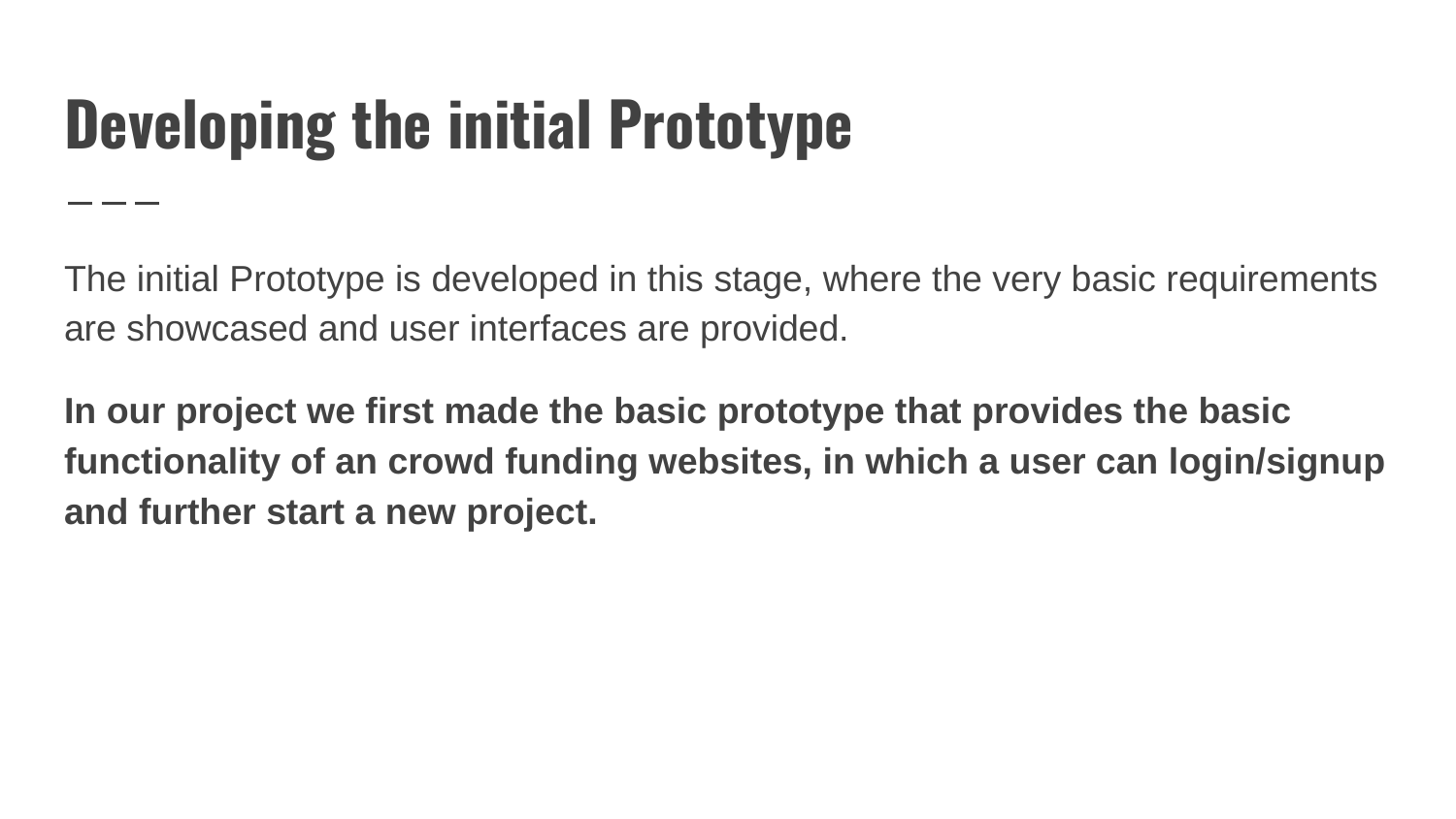

# Developing the initial Prototype
The initial Prototype is developed in this stage, where the very basic requirements are showcased and user interfaces are provided.
In our project we first made the basic prototype that provides the basic functionality of an crowd funding websites, in which a user can login/signup and further start a new project.